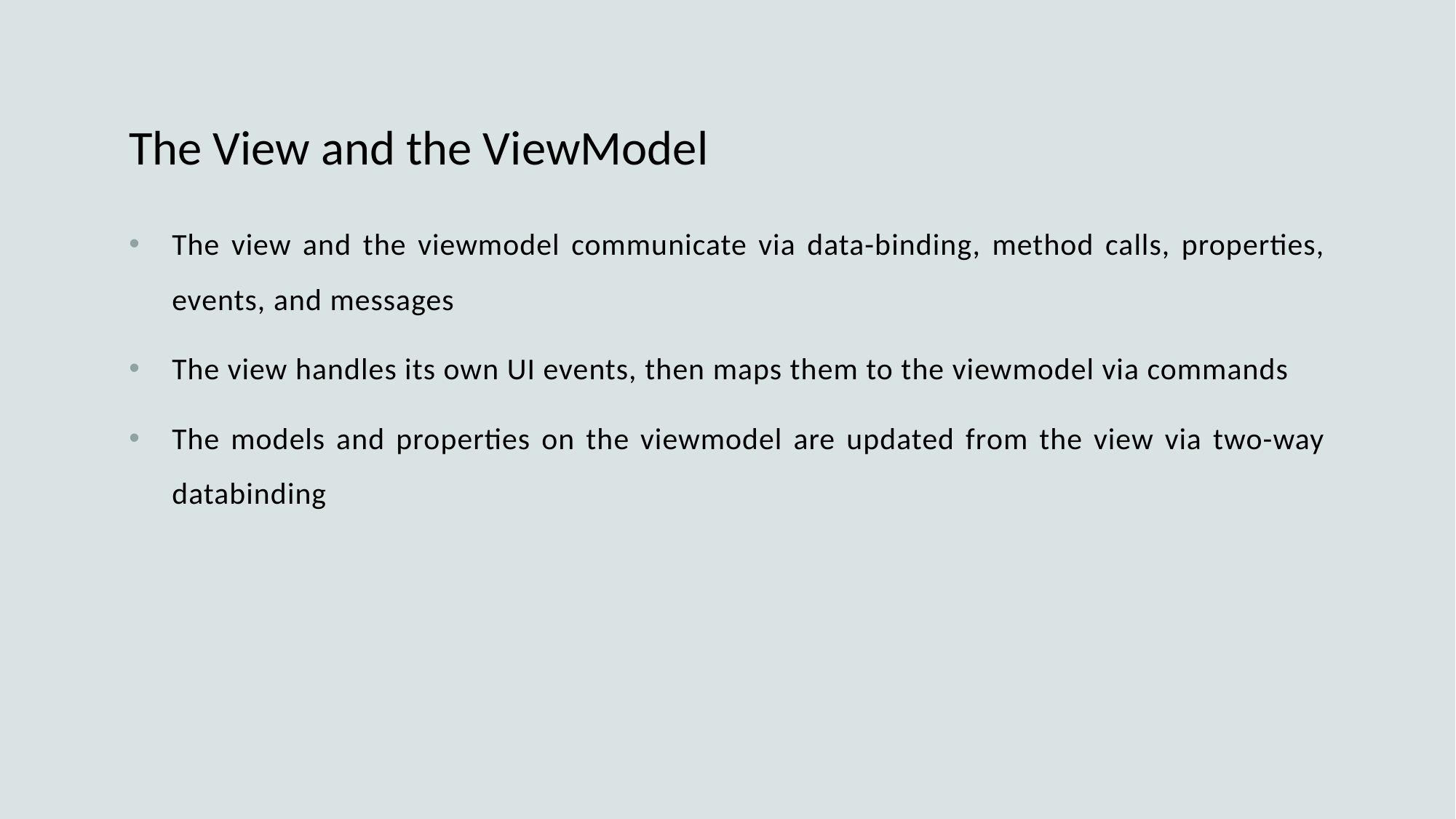

# The View and the ViewModel
The view and the viewmodel communicate via data-binding, method calls, properties, events, and messages
The view handles its own UI events, then maps them to the viewmodel via commands
The models and properties on the viewmodel are updated from the view via two-way databinding